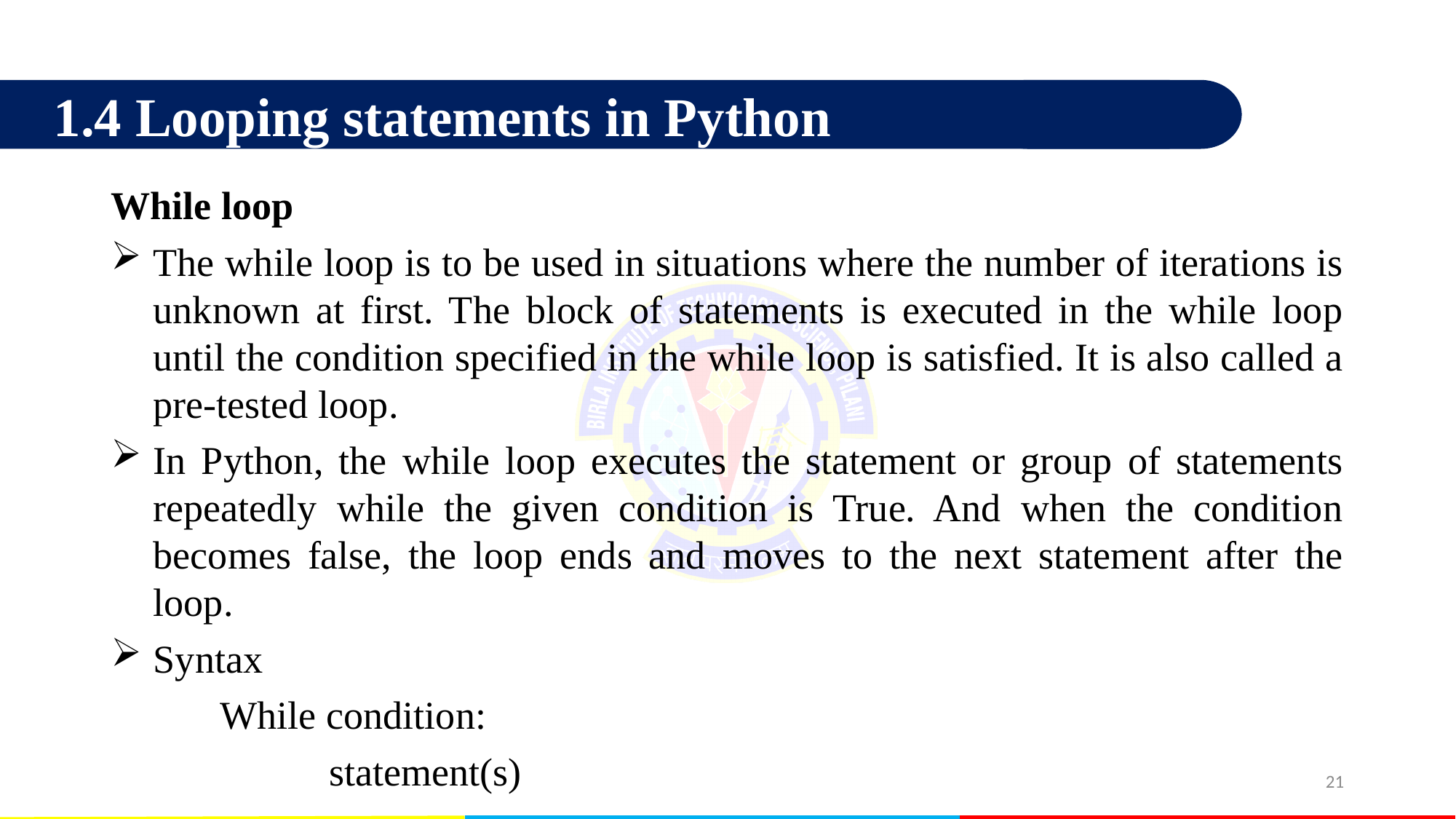

1.4 Looping statements in Python

While loop
The while loop is to be used in situations where the number of iterations is unknown at first. The block of statements is executed in the while loop until the condition specified in the while loop is satisfied. It is also called a pre-tested loop.
In Python, the while loop executes the statement or group of statements repeatedly while the given condition is True. And when the condition becomes false, the loop ends and moves to the next statement after the loop.
Syntax
	While condition:
       		statement(s)
21